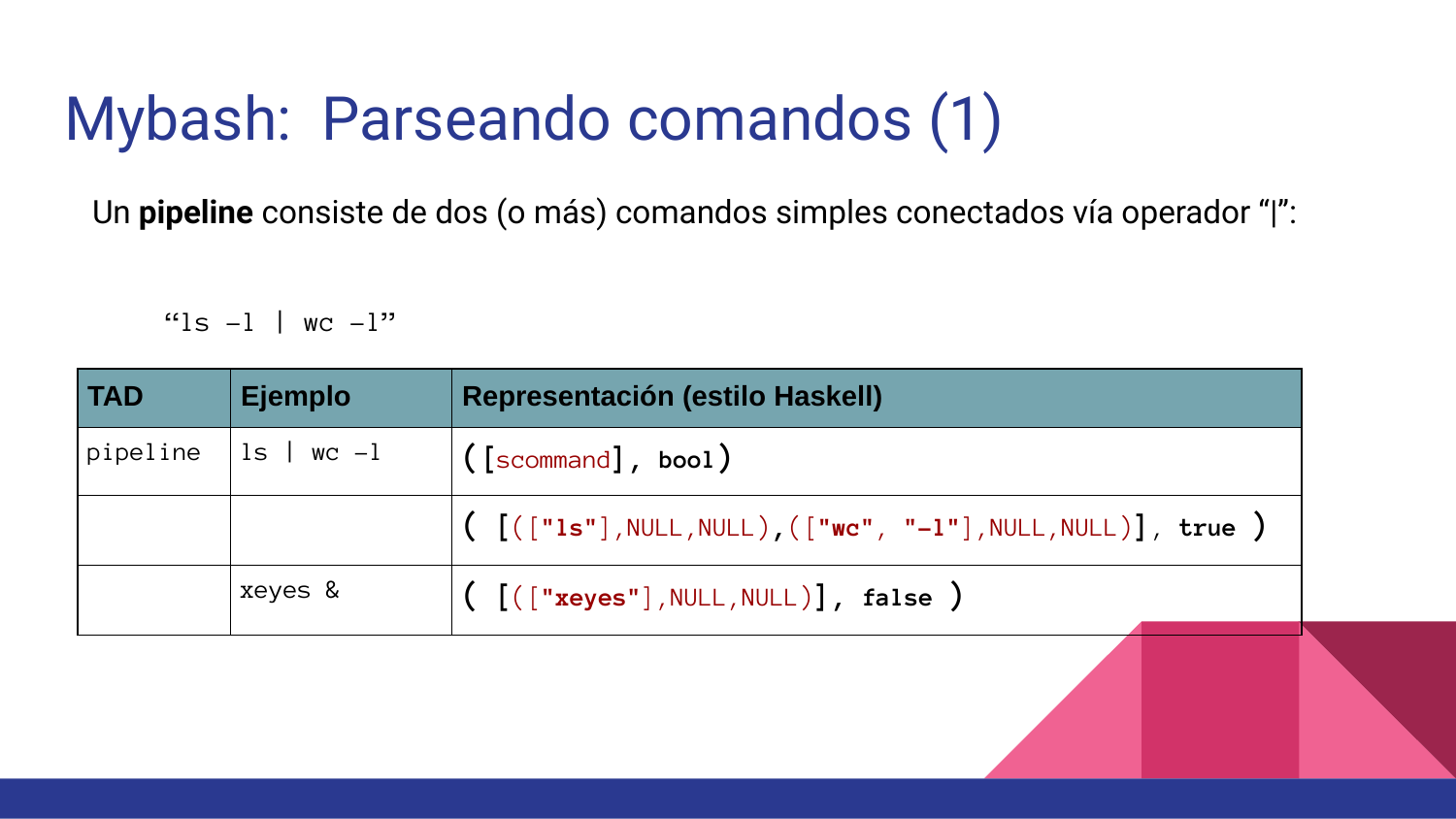

Mybash:  Parseando comandos (1)
Un pipeline consiste de dos (o más) comandos simples conectados vía operador “|”:

“ls -l | wc -l”
| TAD | Ejemplo | Representación (estilo Haskell) |
| --- | --- | --- |
| pipeline | ls | wc -l | ([scommand], bool) |
|  |  | ( [(["ls"],NULL,NULL),(["wc", "-l"],NULL,NULL)], true ) |
|  | xeyes & | ( [(["xeyes"],NULL,NULL)], false ) |